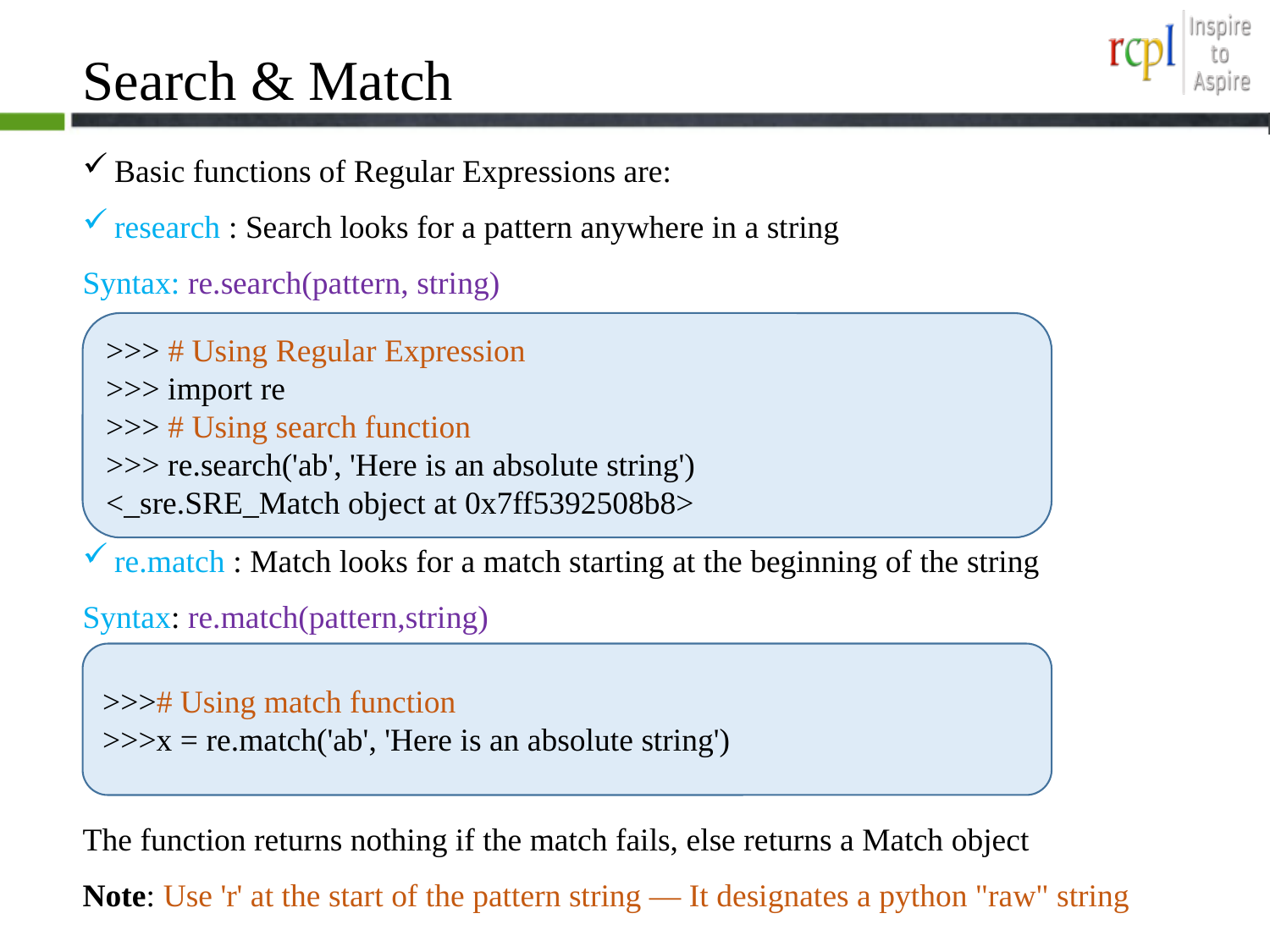

# Search & Match
Basic functions of Regular Expressions are:
research : Search looks for a pattern anywhere in a string
Syntax: re.search(pattern, string)

re.match : Match looks for a match starting at the beginning of the string
Syntax: re.match(pattern,string)

The function returns nothing if the match fails, else returns a Match object
Note: Use 'r' at the start of the pattern string — It designates a python "raw" string
>>> # Using Regular Expression
>>> import re
>>> # Using search function
>>> re.search('ab', 'Here is an absolute string')
<_sre.SRE_Match object at 0x7ff5392508b8>
>>># Using match function
>>>x = re.match('ab', 'Here is an absolute string')